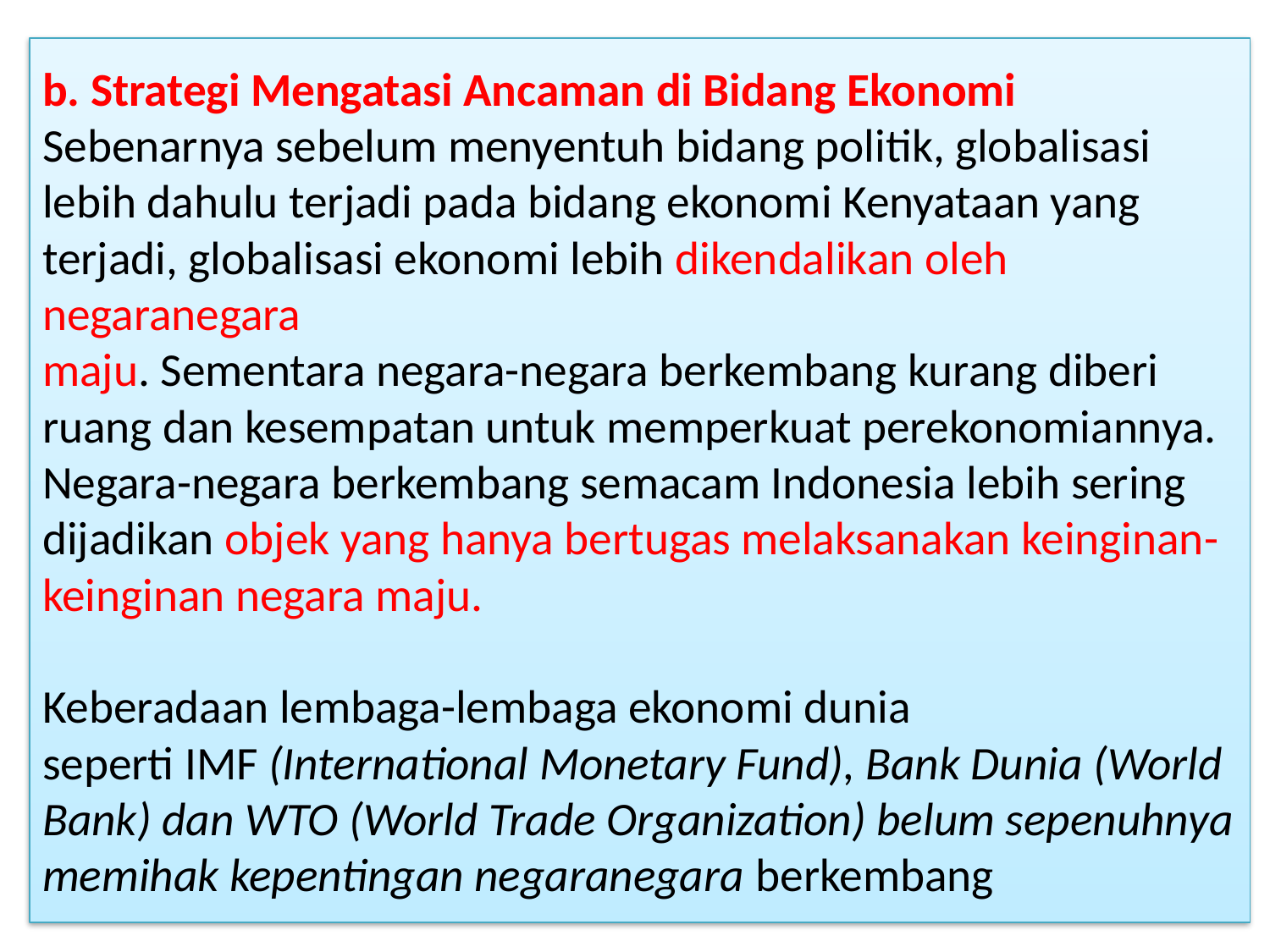

# b. Strategi Mengatasi Ancaman di Bidang Ekonomi Sebenarnya sebelum menyentuh bidang politik, globalisasi lebih dahulu terjadi pada bidang ekonomi Kenyataan yang terjadi, globalisasi ekonomi lebih dikendalikan oleh negaranegara maju. Sementara negara-negara berkembang kurang diberi ruang dan kesempatan untuk memperkuat perekonomiannya. Negara-negara berkembang semacam Indonesia lebih sering dijadikan objek yang hanya bertugas melaksanakan keinginan-keinginan negara maju. Keberadaan lembaga-lembaga ekonomi dunia seperti IMF (International Monetary Fund), Bank Dunia (World Bank) dan WTO (World Trade Organization) belum sepenuhnya memihak kepentingan negaranegara berkembang